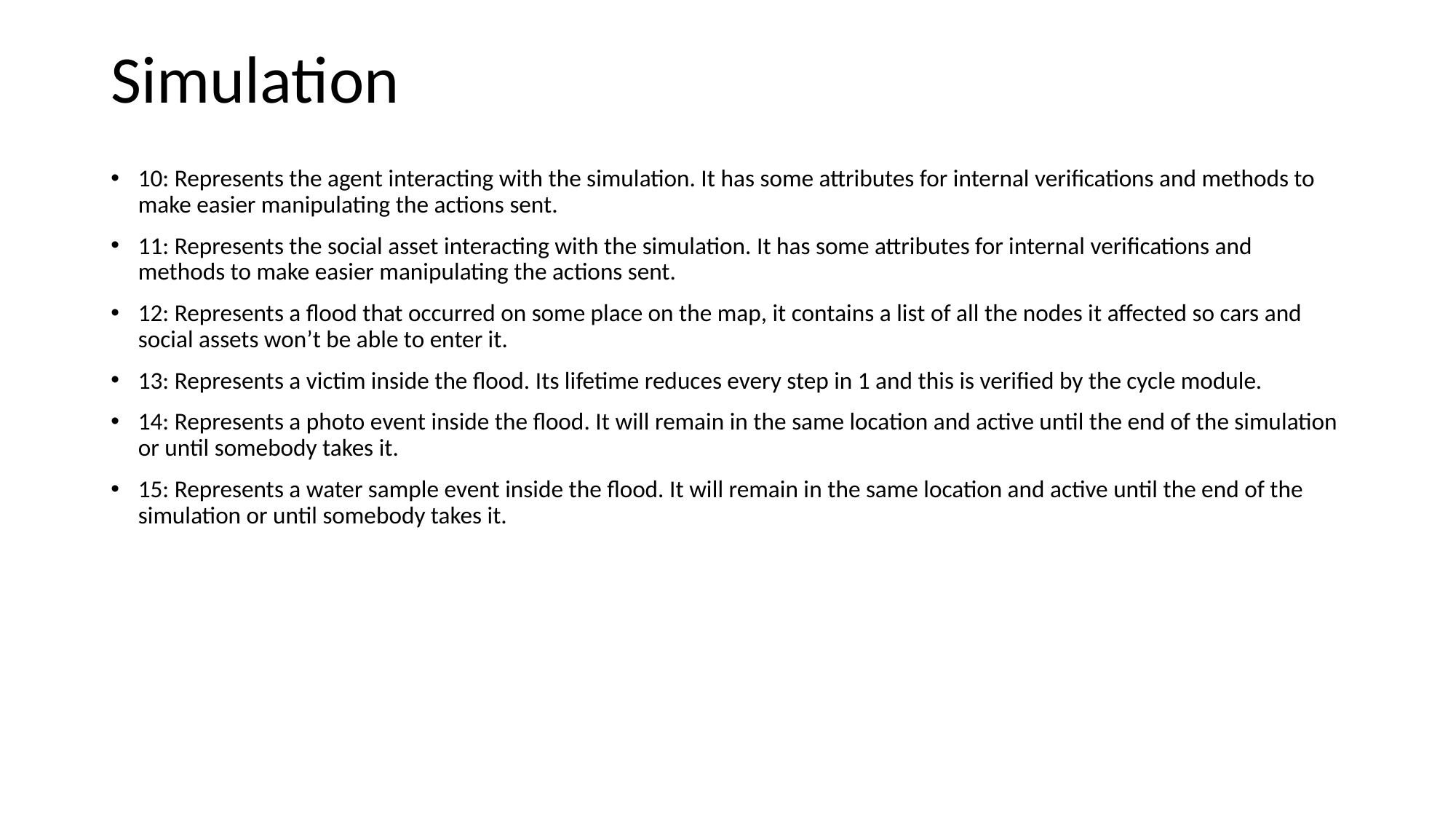

# Simulation
10: Represents the agent interacting with the simulation. It has some attributes for internal verifications and methods to make easier manipulating the actions sent.
11: Represents the social asset interacting with the simulation. It has some attributes for internal verifications and methods to make easier manipulating the actions sent.
12: Represents a flood that occurred on some place on the map, it contains a list of all the nodes it affected so cars and social assets won’t be able to enter it.
13: Represents a victim inside the flood. Its lifetime reduces every step in 1 and this is verified by the cycle module.
14: Represents a photo event inside the flood. It will remain in the same location and active until the end of the simulation or until somebody takes it.
15: Represents a water sample event inside the flood. It will remain in the same location and active until the end of the simulation or until somebody takes it.